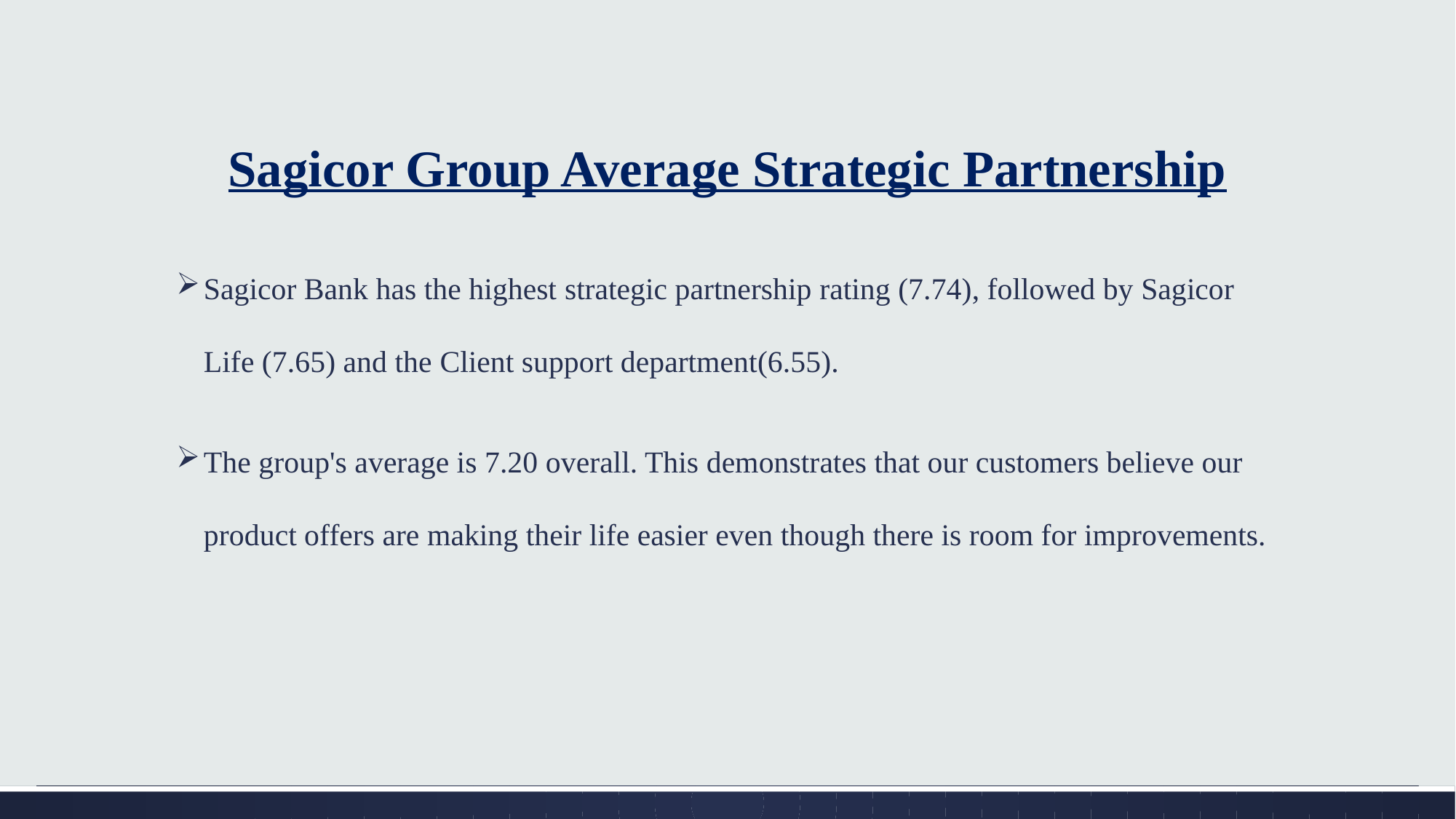

# Sagicor Group Average Strategic Partnership
Sagicor Bank has the highest strategic partnership rating (7.74), followed by Sagicor Life (7.65) and the Client support department(6.55).
The group's average is 7.20 overall. This demonstrates that our customers believe our product offers are making their life easier even though there is room for improvements.